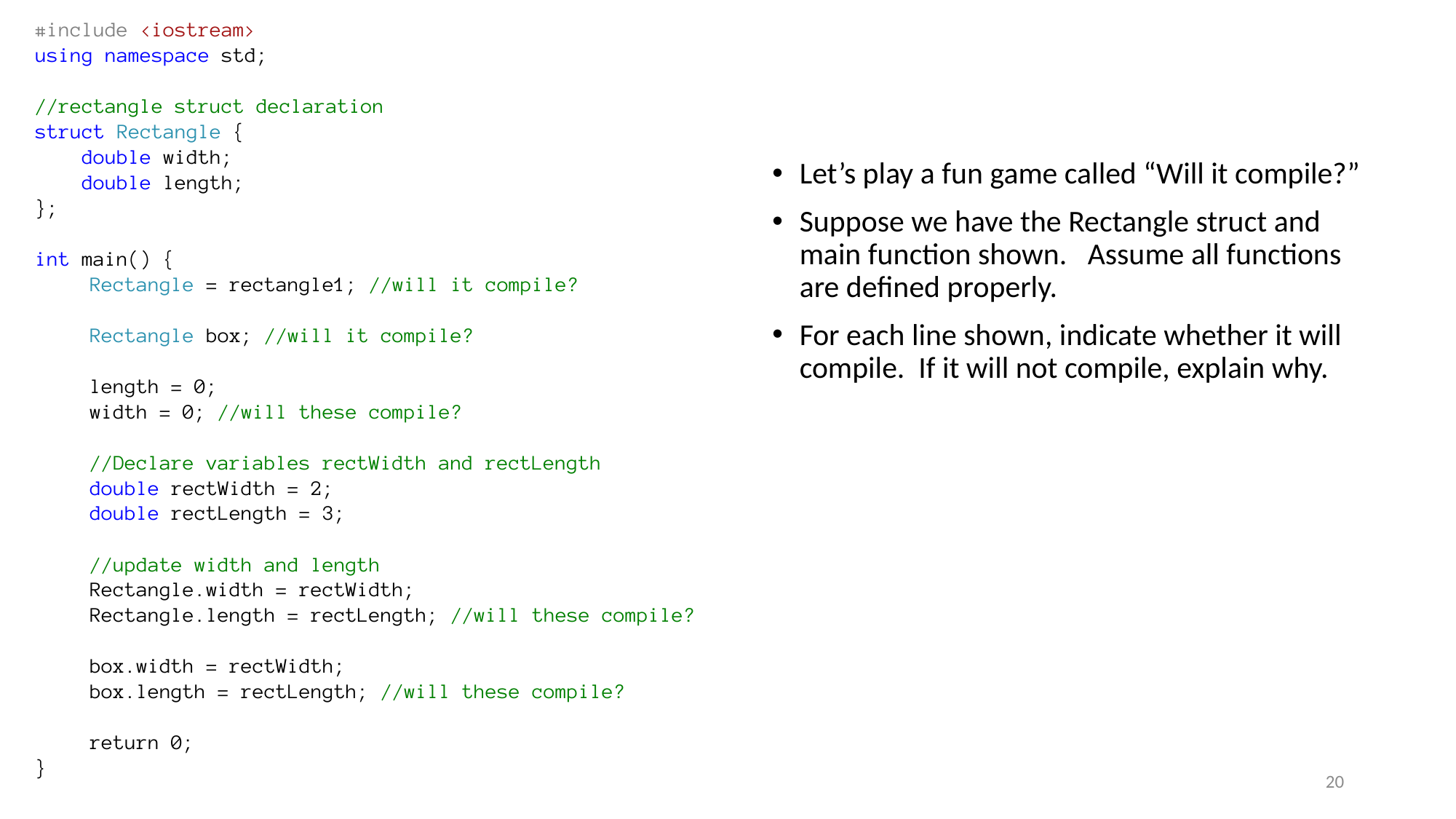

#include <iostream>
using namespace std;

//rectangle struct declaration
struct Rectangle {
    double width;
    double length;
};

int main() {
Rectangle = rectangle1; //will it compile?

Rectangle box; //will it compile?

length = 0;
width = 0; //will these compile?

//Declare variables rectWidth and rectLength
double rectWidth = 2;
double rectLength = 3;

//update width and length
Rectangle.width = rectWidth;
Rectangle.length = rectLength; //will these compile?

box.width = rectWidth;
box.length = rectLength; //will these compile?

return 0;
}
Let’s play a fun game called “Will it compile?”
Suppose we have the Rectangle struct and main function shown.   Assume all functions are defined properly.
For each line shown, indicate whether it will compile.  If it will not compile, explain why.
20